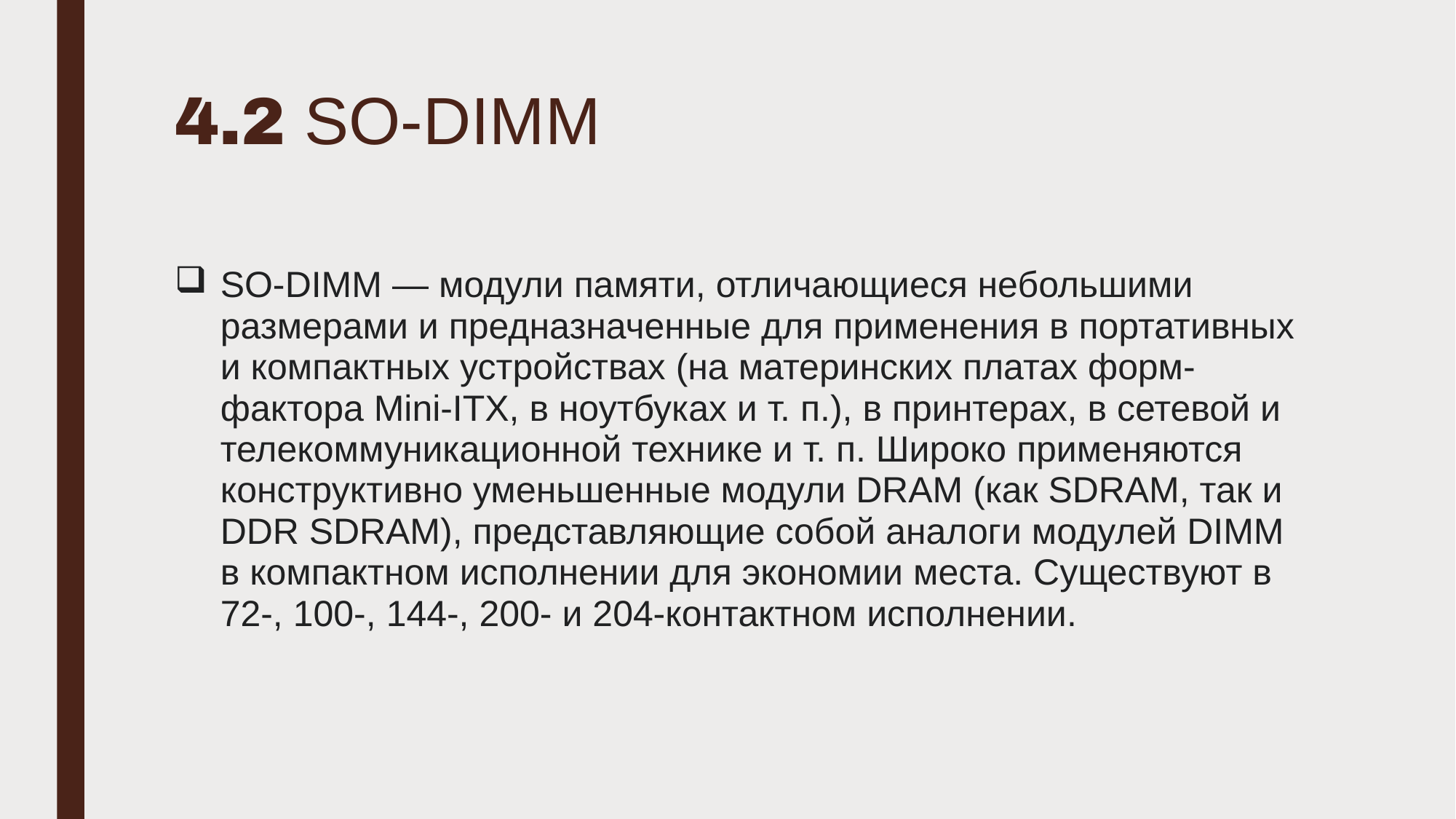

# 4.2 SO-DIMM
SO-DIMM — модули памяти, отличающиеся небольшими размерами и предназначенные для применения в портативных и компактных устройствах (на материнских платах форм-фактора Mini-ITX, в ноутбуках и т. п.), в принтерах, в сетевой и телекоммуникационной технике и т. п. Широко применяются конструктивно уменьшенные модули DRAM (как SDRAM, так и DDR SDRAM), представляющие собой аналоги модулей DIMM в компактном исполнении для экономии места. Существуют в 72-, 100-, 144-, 200- и 204-контактном исполнении.